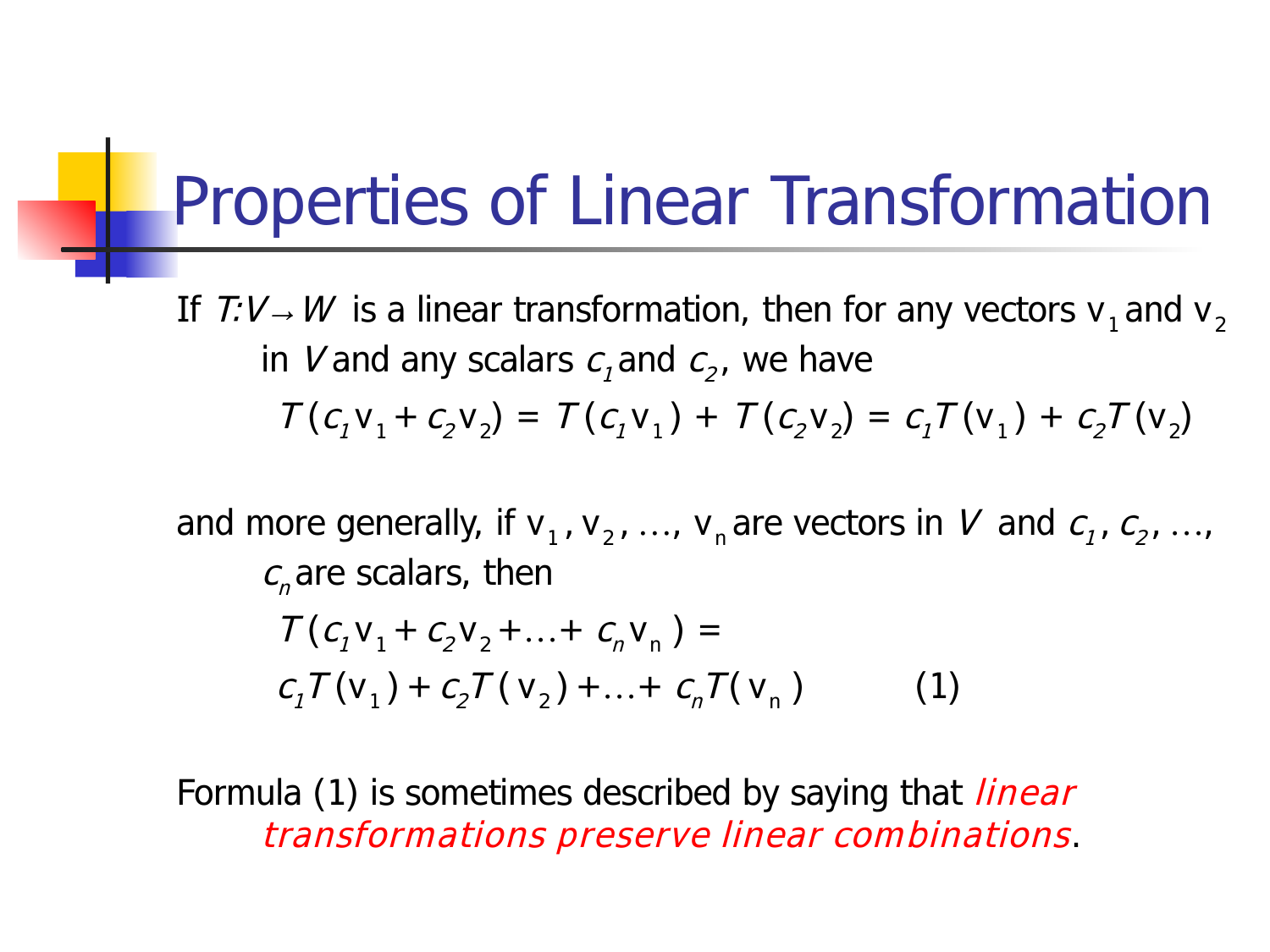

# Properties of Linear Transformation
If T:V→W  is a linear transformation, then for any vectors v1 and v2 in V and any scalars c1 and c2 , we have
         T (c1 v1 + c2 v2) = T (c1 v1 ) + T (c2 v2) = c1T (v1 ) + c2T (v2)

and more generally, if v1 , v2 , …, vn are vectors in V  and c1 , c2 , …, cn are scalars, then
         T (c1 v1 + c2 v2 +…+ cn vn ) =
         c1T (v1 ) + c2T ( v2 ) +…+ cnT ( vn )          (1)

Formula (1) is sometimes described by saying that linear transformations preserve linear combinations.